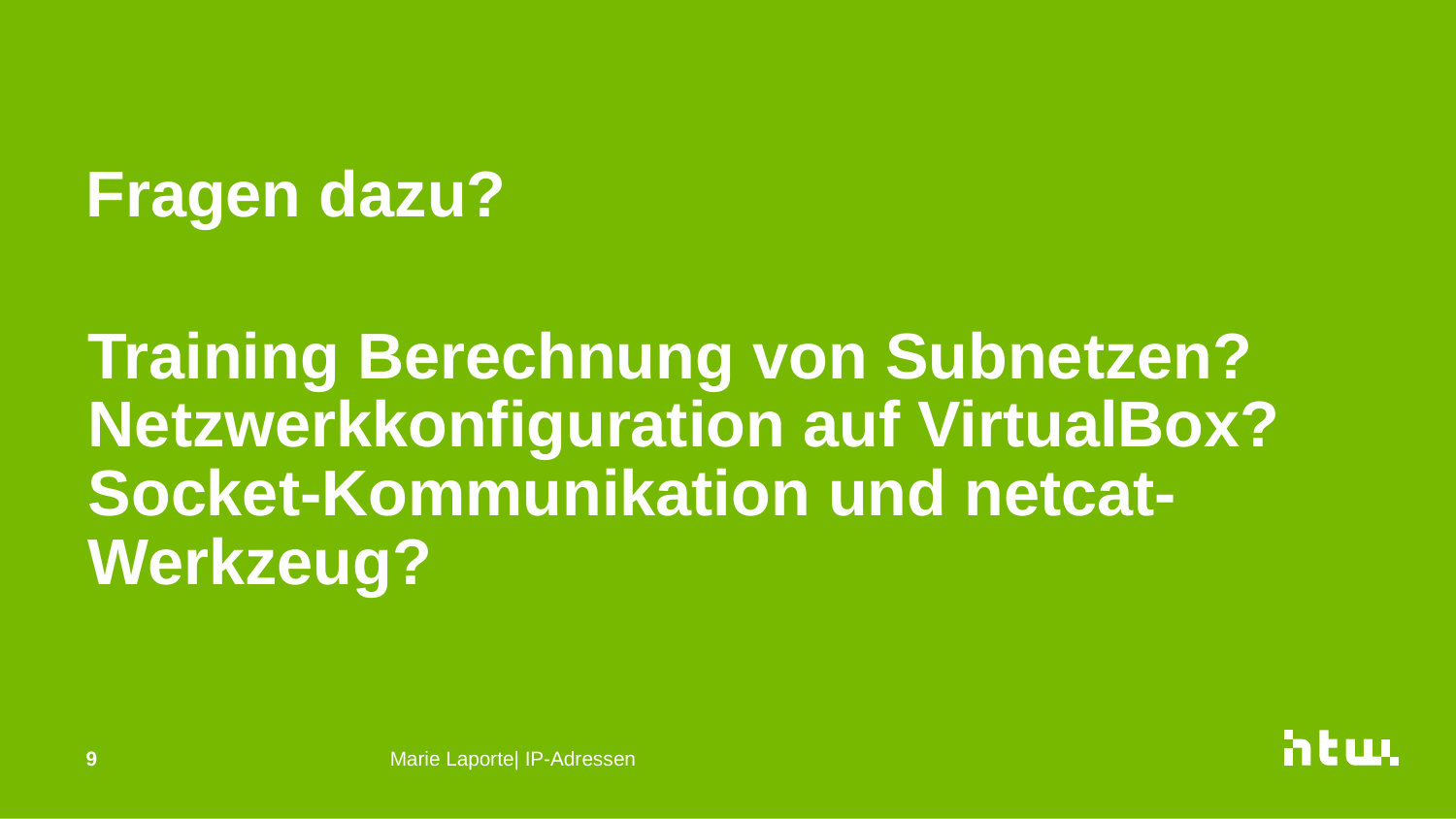

# Fragen dazu?
Training Berechnung von Subnetzen?
Netzwerkkonfiguration auf VirtualBox?
Socket-Kommunikation und netcat-Werkzeug?
9
Marie Laporte| IP-Adressen